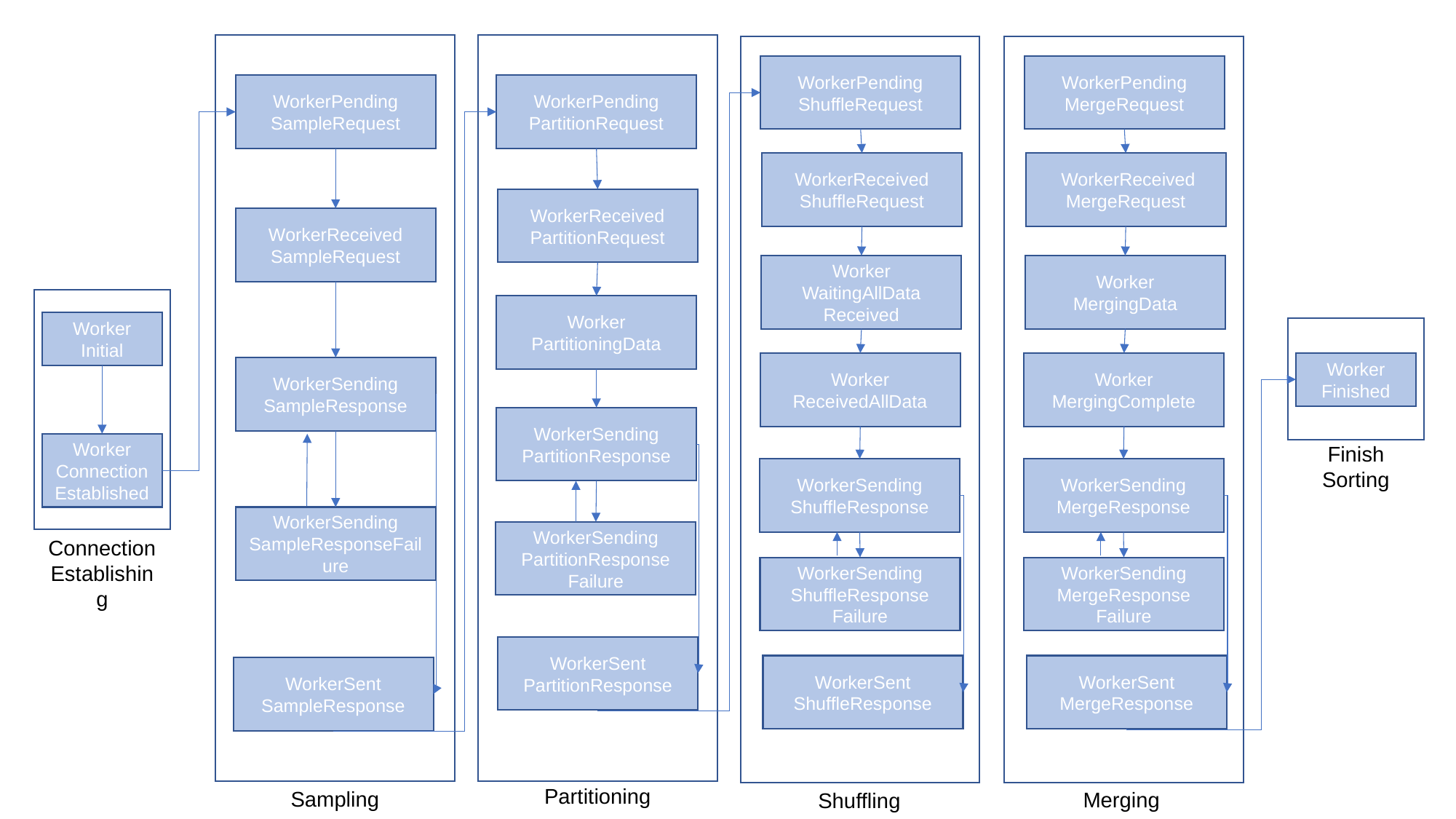

WorkerPending
ShuffleRequest
WorkerPending
MergeRequest
WorkerPending
SampleRequest
WorkerPending
PartitionRequest
WorkerReceived
ShuffleRequest
 WorkerReceived
MergeRequest
WorkerReceived
PartitionRequest
WorkerReceived
SampleRequest
Worker
WaitingAllData
Received
Worker
MergingData

Worker
PartitioningData
Worker
Initial

Worker
Finished
Worker
ReceivedAllData
Worker
MergingComplete
WorkerSending
SampleResponse
WorkerSending
PartitionResponse
Worker
Connection
Established
Finish Sorting
WorkerSending
ShuffleResponse
WorkerSending
MergeResponse
WorkerSending
SampleResponseFailure
WorkerSending
PartitionResponse
Failure
Connection
Establishing
WorkerSending
ShuffleResponse
Failure
WorkerSending
MergeResponse
Failure
WorkerSent
PartitionResponse
WorkerSent
ShuffleResponse
WorkerSent
MergeResponse
WorkerSent
SampleResponse
Partitioning
Sampling
Merging
Shuffling